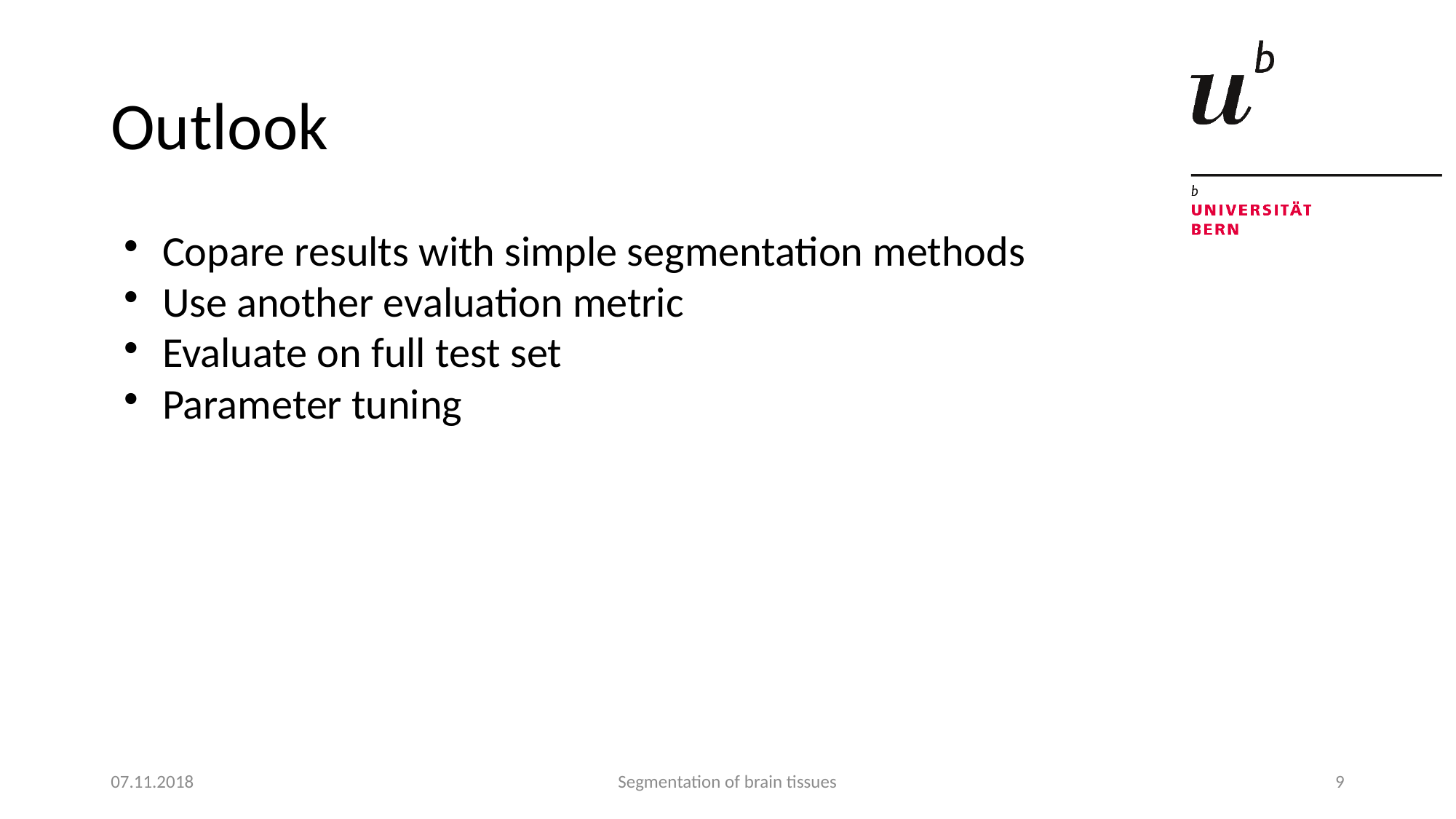

Outlook
Copare results with simple segmentation methods
Use another evaluation metric
Evaluate on full test set
Parameter tuning
07.11.2018
Segmentation of brain tissues
9